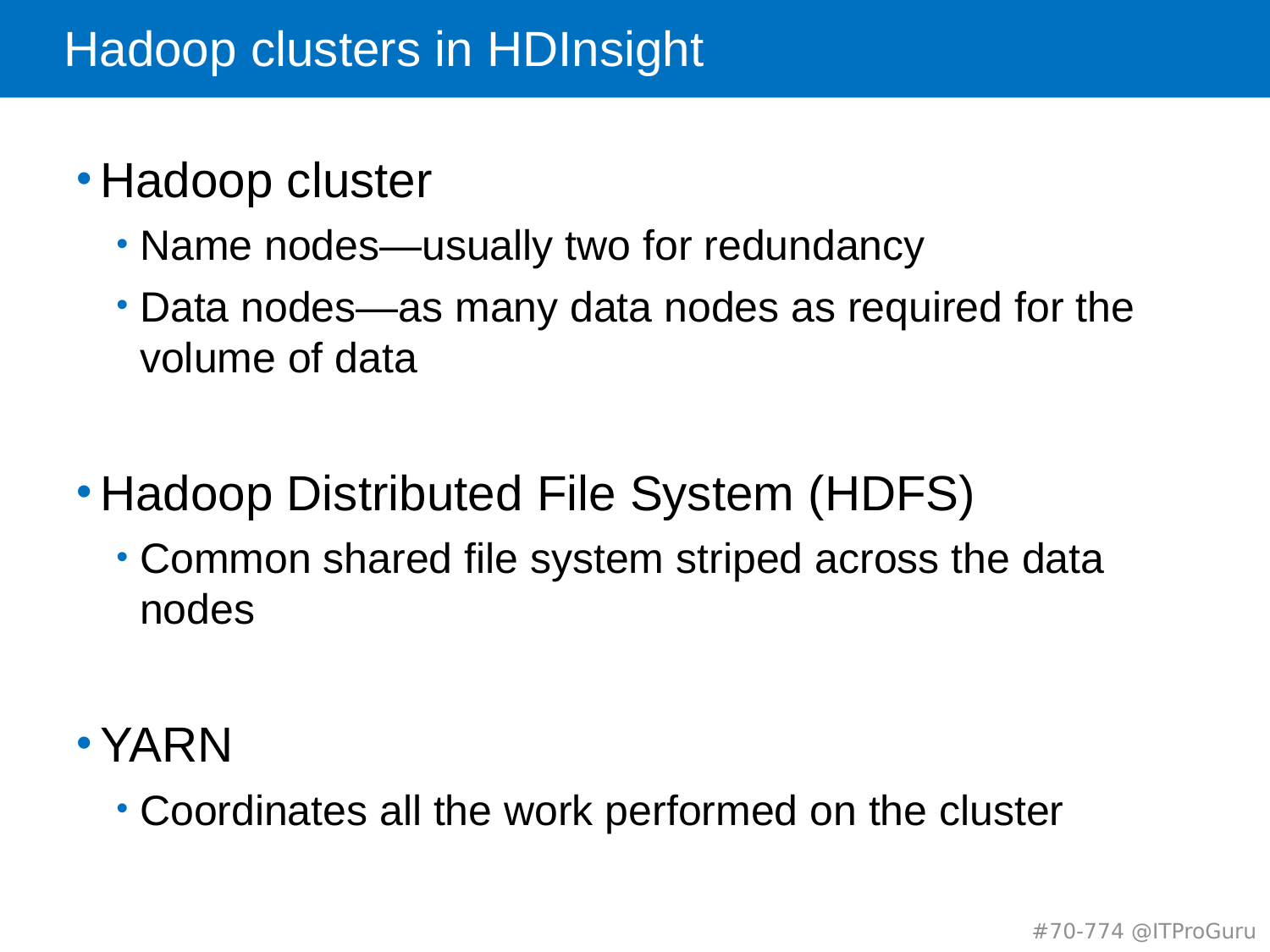

# Hadoop clusters in HDInsight
Hadoop cluster
Name nodes—usually two for redundancy
Data nodes—as many data nodes as required for the volume of data

Hadoop Distributed File System (HDFS)
Common shared file system striped across the data nodes

YARN
Coordinates all the work performed on the cluster